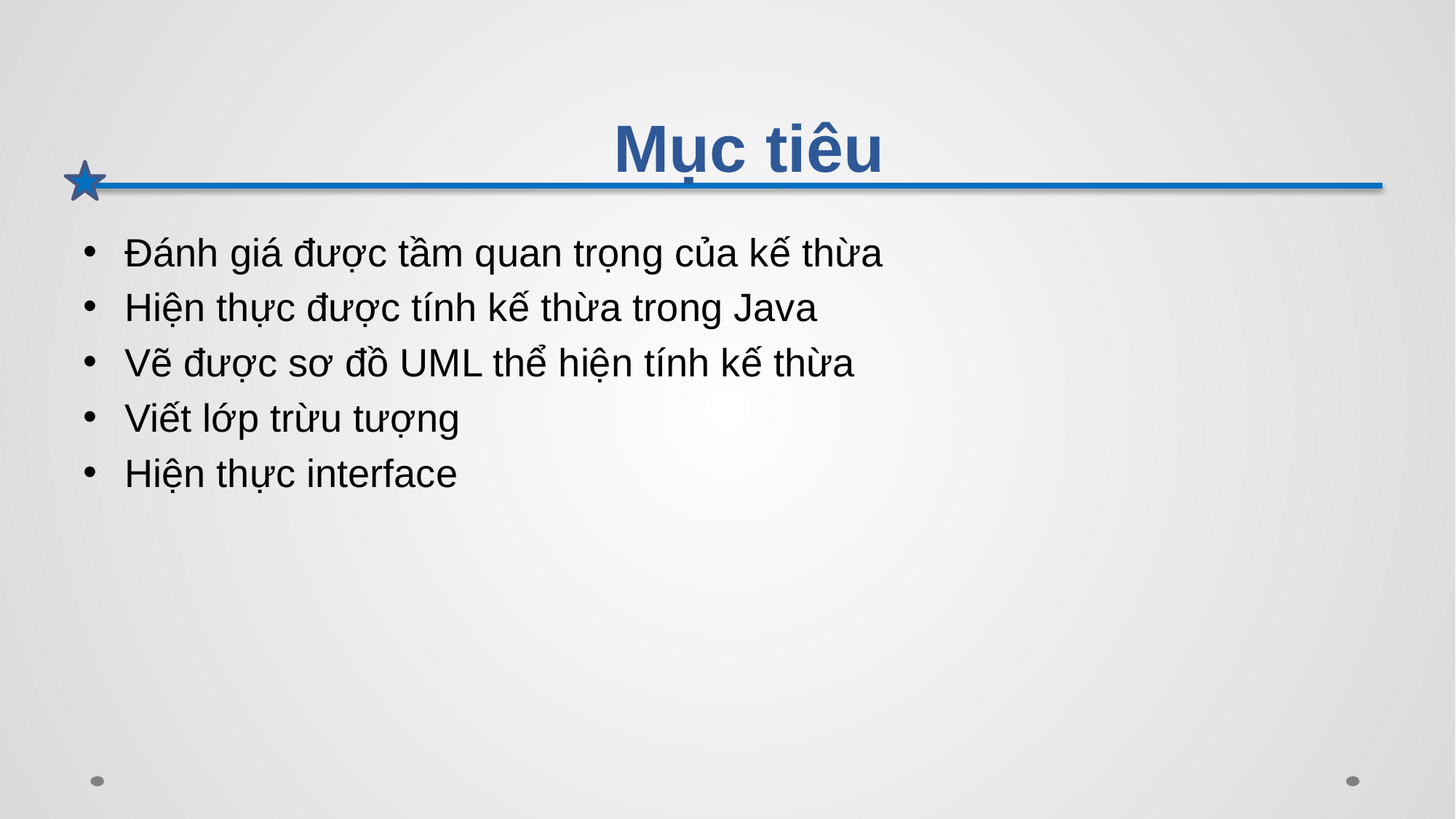

# Mục tiêu
Đánh giá được tầm quan trọng của kế thừa
Hiện thực được tính kế thừa trong Java
Vẽ được sơ đồ UML thể hiện tính kế thừa
Viết lớp trừu tượng
Hiện thực interface